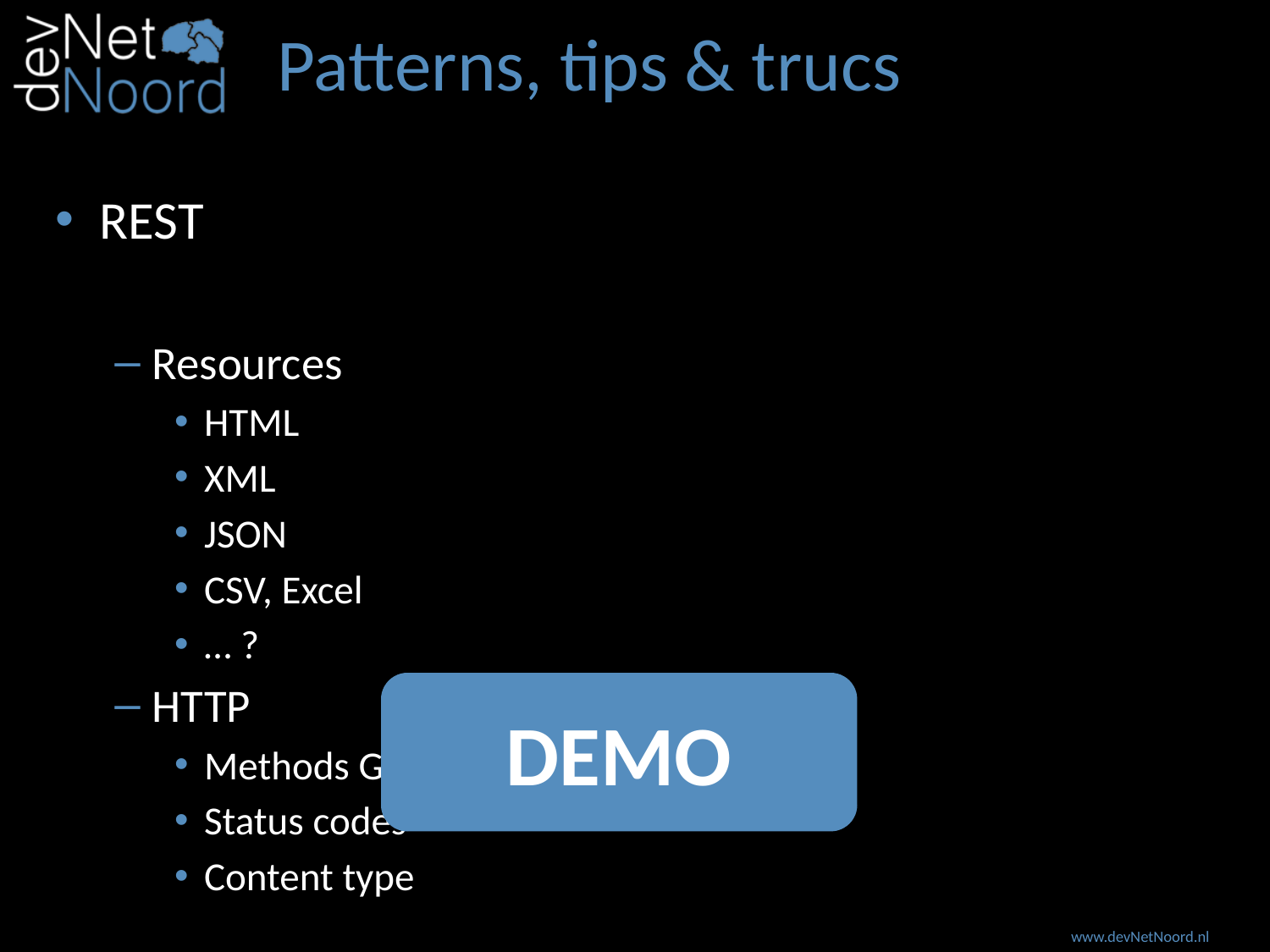

# Patterns, tips & trucs
REST

Resources
HTML
XML
JSON
CSV, Excel
… ?
HTTP
Methods GET, POST< PUIT, DELETE)
Status codes
Content type

DEMO